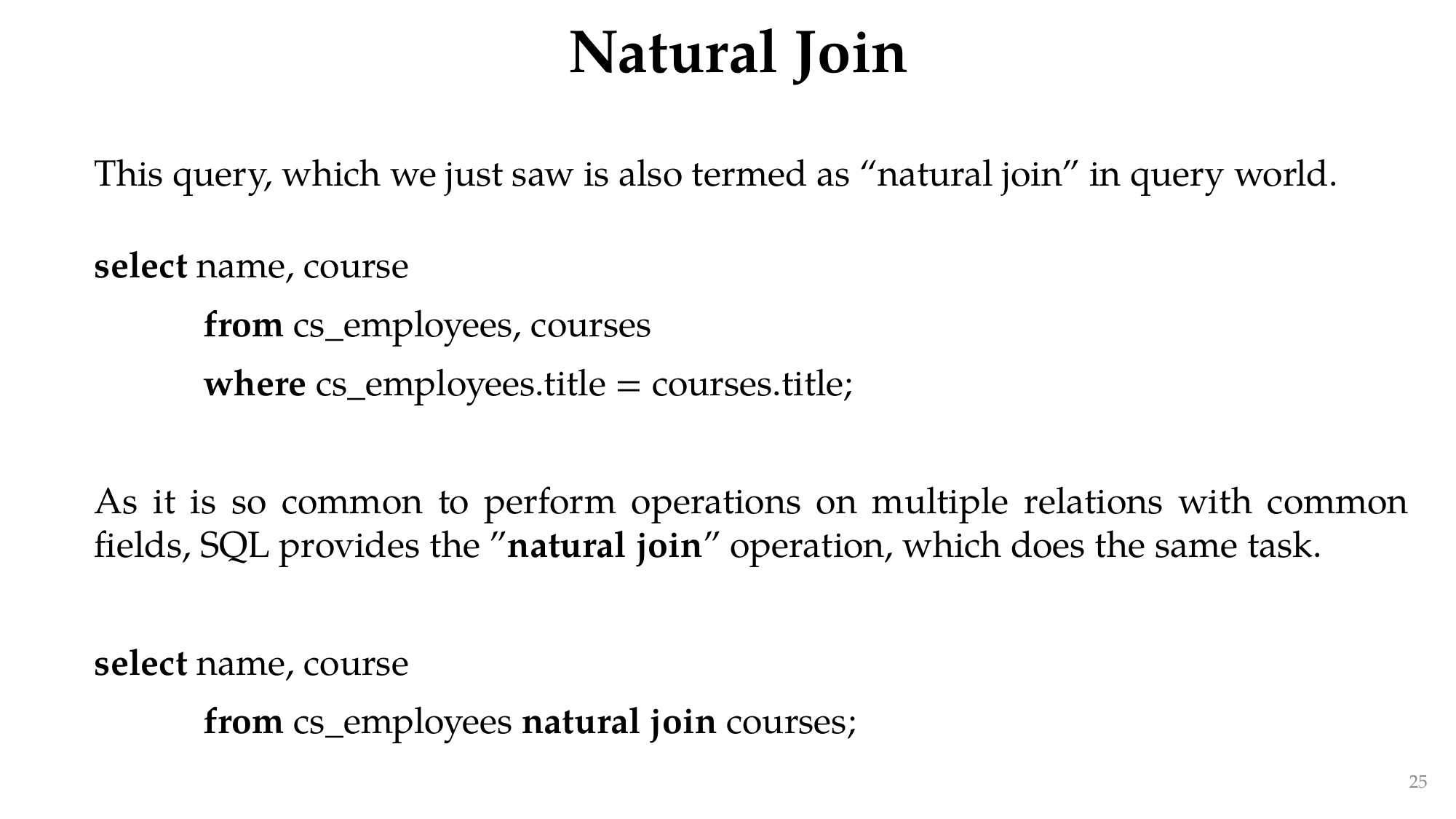

# Natural Join
This query, which we just saw is also termed as “natural join” in query world.

select name, course
	from cs_employees, courses
	where cs_employees.title = courses.title;

As it is so common to perform operations on multiple relations with common fields, SQL provides the ”natural join” operation, which does the same task.

select name, course
	from cs_employees natural join courses;

25